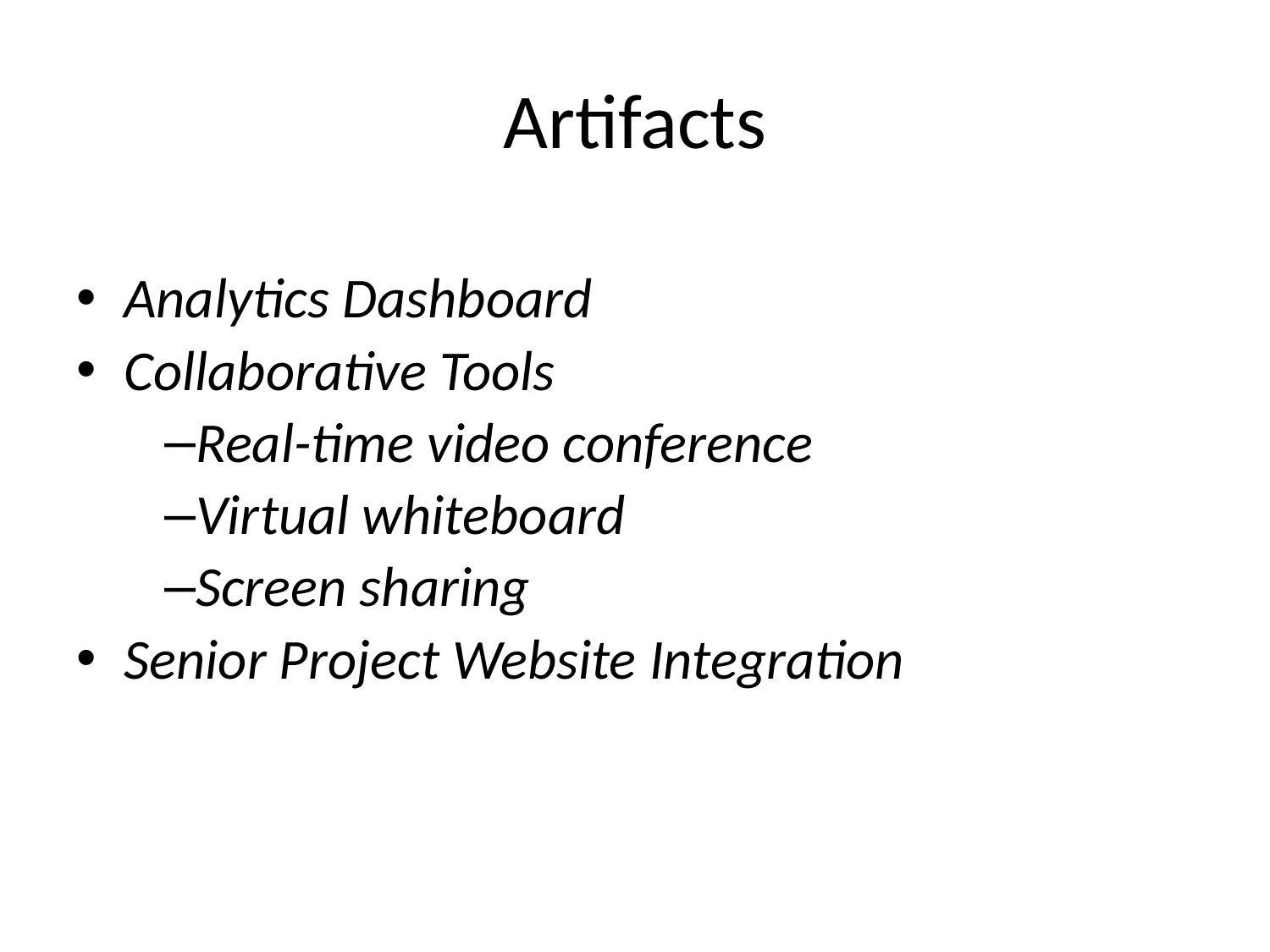

# Artifacts

Analytics Dashboard
Collaborative Tools
Real-time video conference
Virtual whiteboard
Screen sharing
Senior Project Website Integration